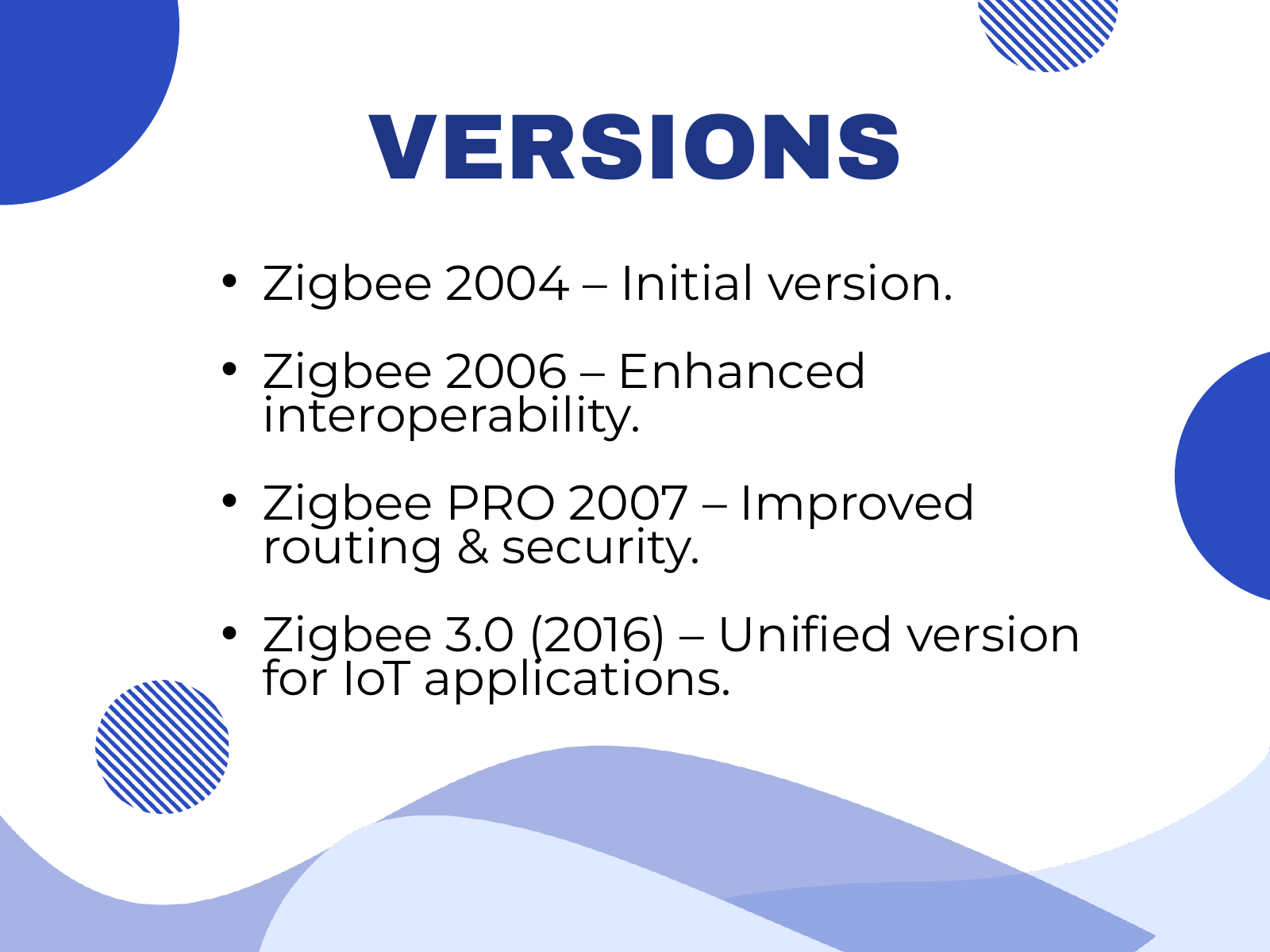

VERSIONS
Zigbee 2004 – Initial version.

Zigbee 2006 – Enhanced interoperability.

Zigbee PRO 2007 – Improved routing & security.

Zigbee 3.0 (2016) – Unified version for IoT applications.